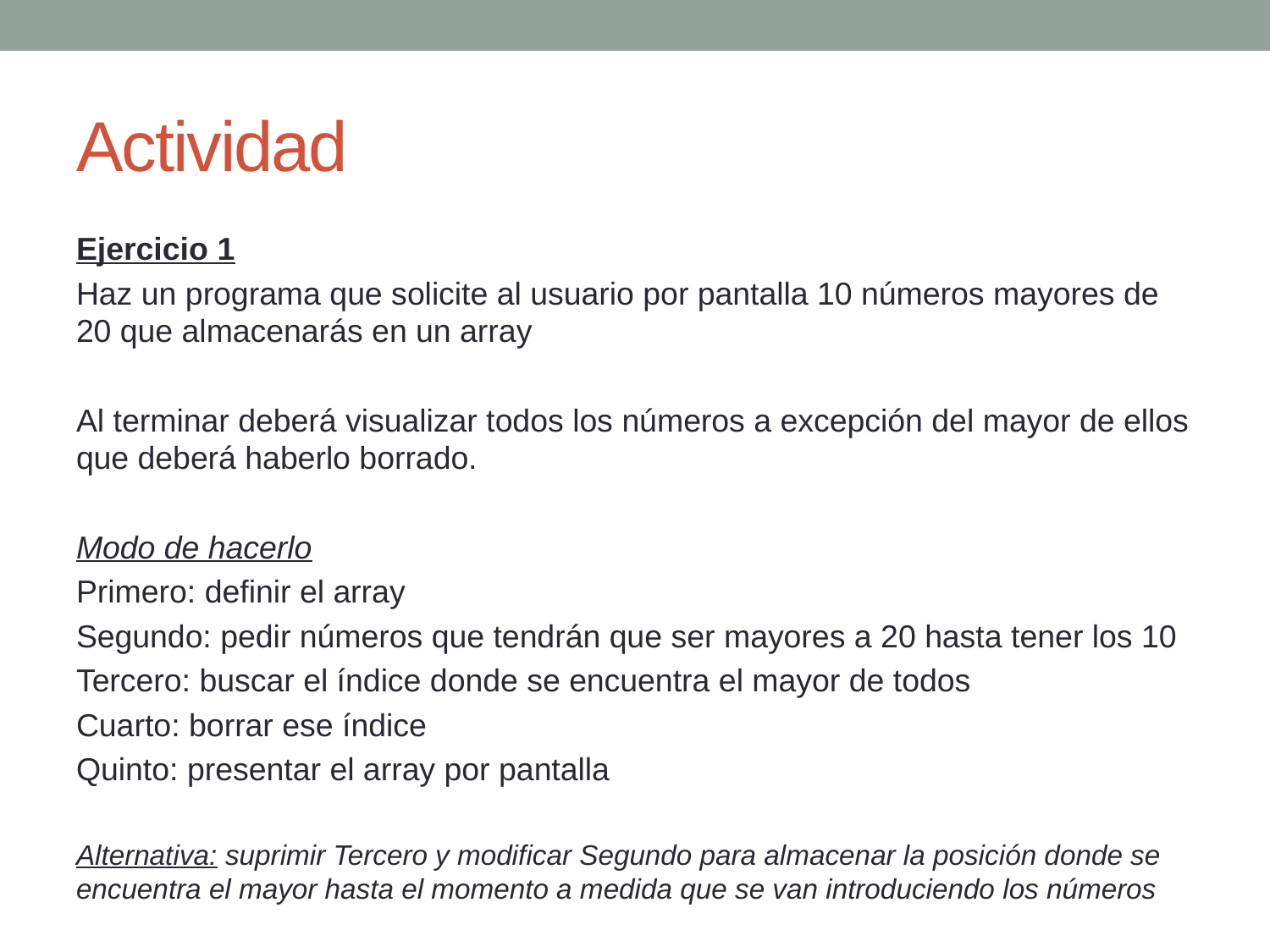

# Actividad
Ejercicio 1
Haz un programa que solicite al usuario por pantalla 10 números mayores de 20 que almacenarás en un array

Al terminar deberá visualizar todos los números a excepción del mayor de ellos que deberá haberlo borrado.

Modo de hacerlo
Primero: definir el array
Segundo: pedir números que tendrán que ser mayores a 20 hasta tener los 10
Tercero: buscar el índice donde se encuentra el mayor de todos
Cuarto: borrar ese índice
Quinto: presentar el array por pantalla

Alternativa: suprimir Tercero y modificar Segundo para almacenar la posición donde se encuentra el mayor hasta el momento a medida que se van introduciendo los números